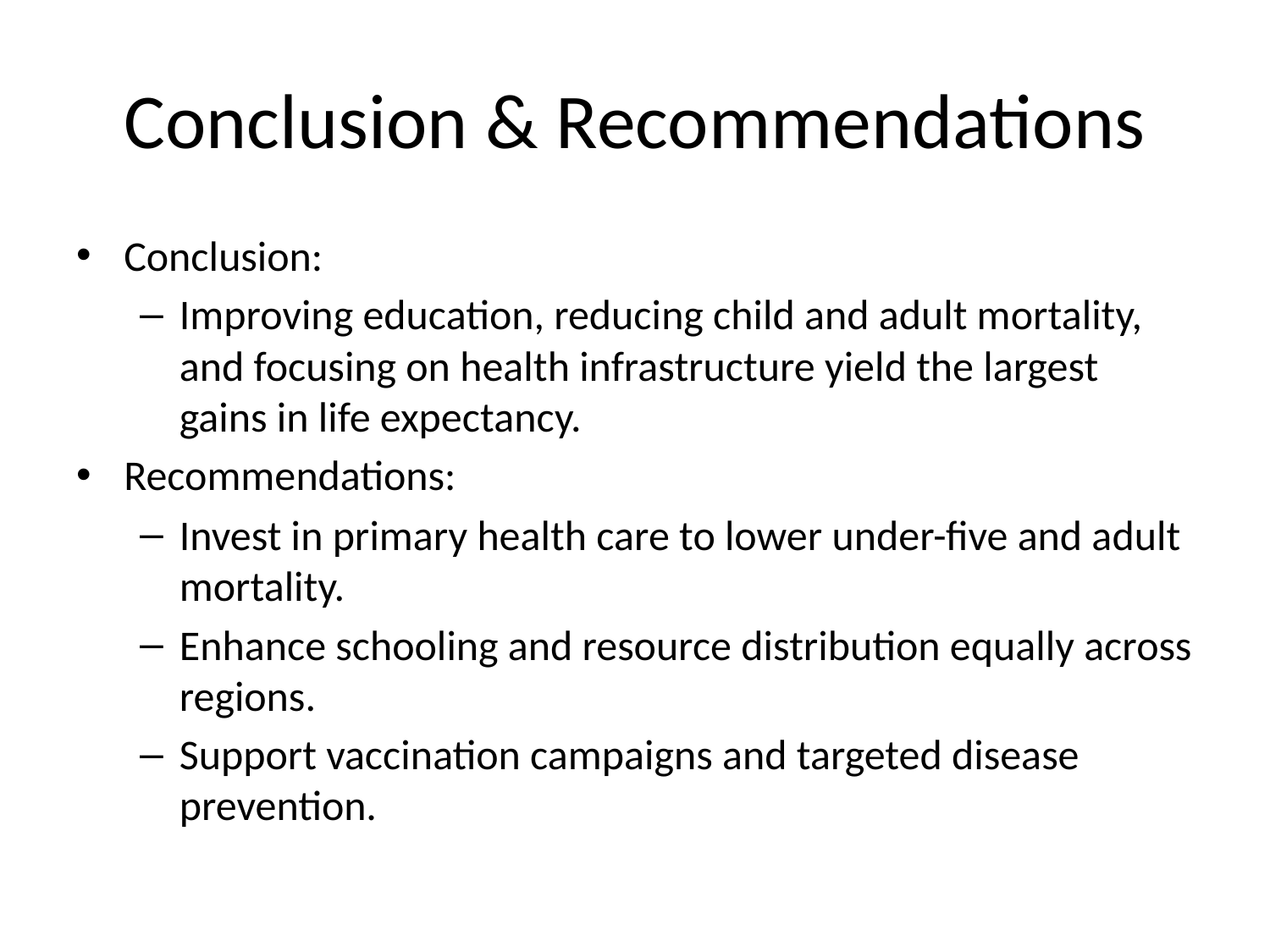

# Conclusion & Recommendations
Conclusion:
Improving education, reducing child and adult mortality, and focusing on health infrastructure yield the largest gains in life expectancy.
Recommendations:
Invest in primary health care to lower under-five and adult mortality.
Enhance schooling and resource distribution equally across regions.
Support vaccination campaigns and targeted disease prevention.